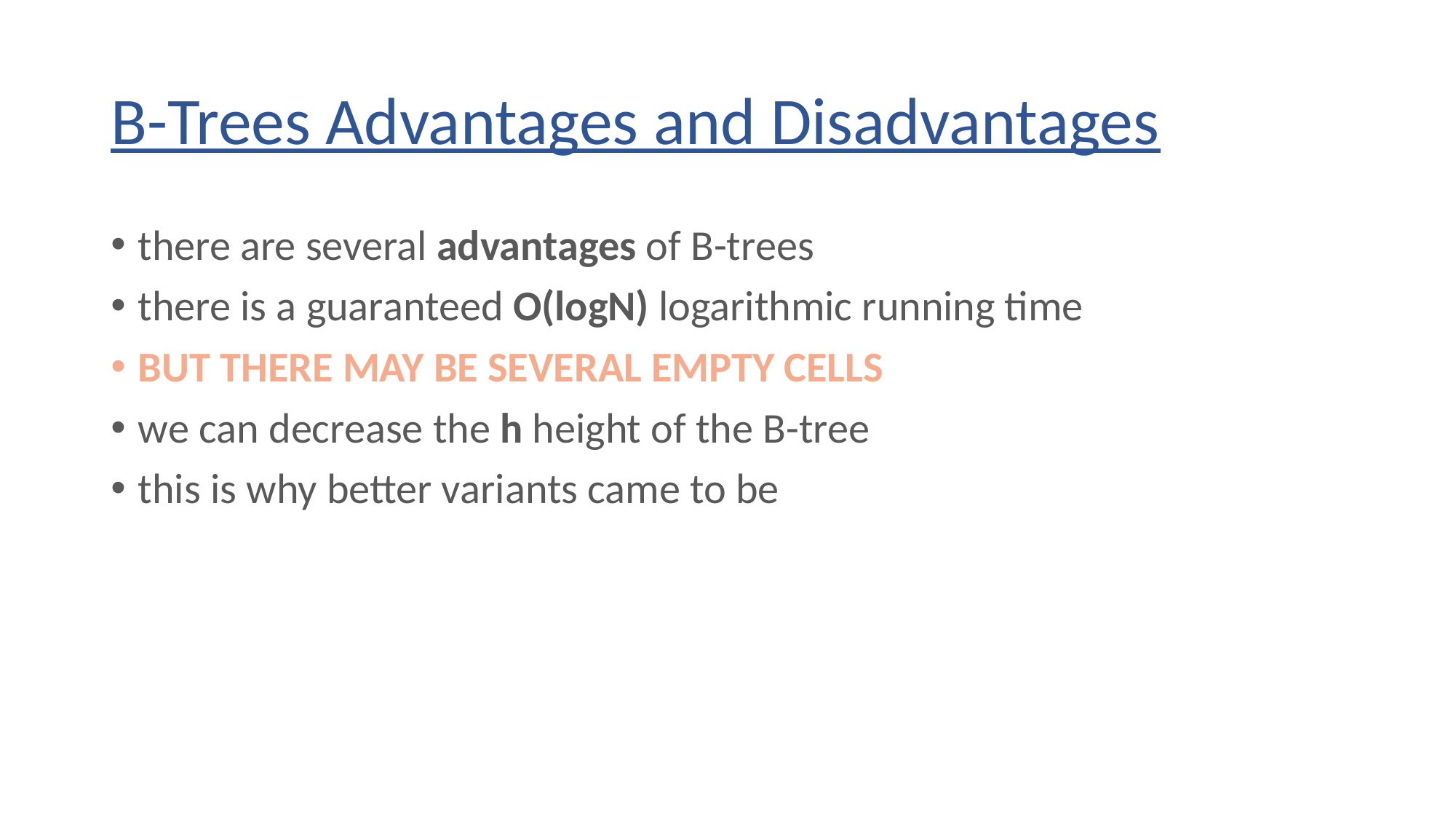

# B-Trees Advantages and Disadvantages
there are several advantages of B-trees
there is a guaranteed O(logN) logarithmic running time
BUT THERE MAY BE SEVERAL EMPTY CELLS
we can decrease the h height of the B-tree
this is why better variants came to be